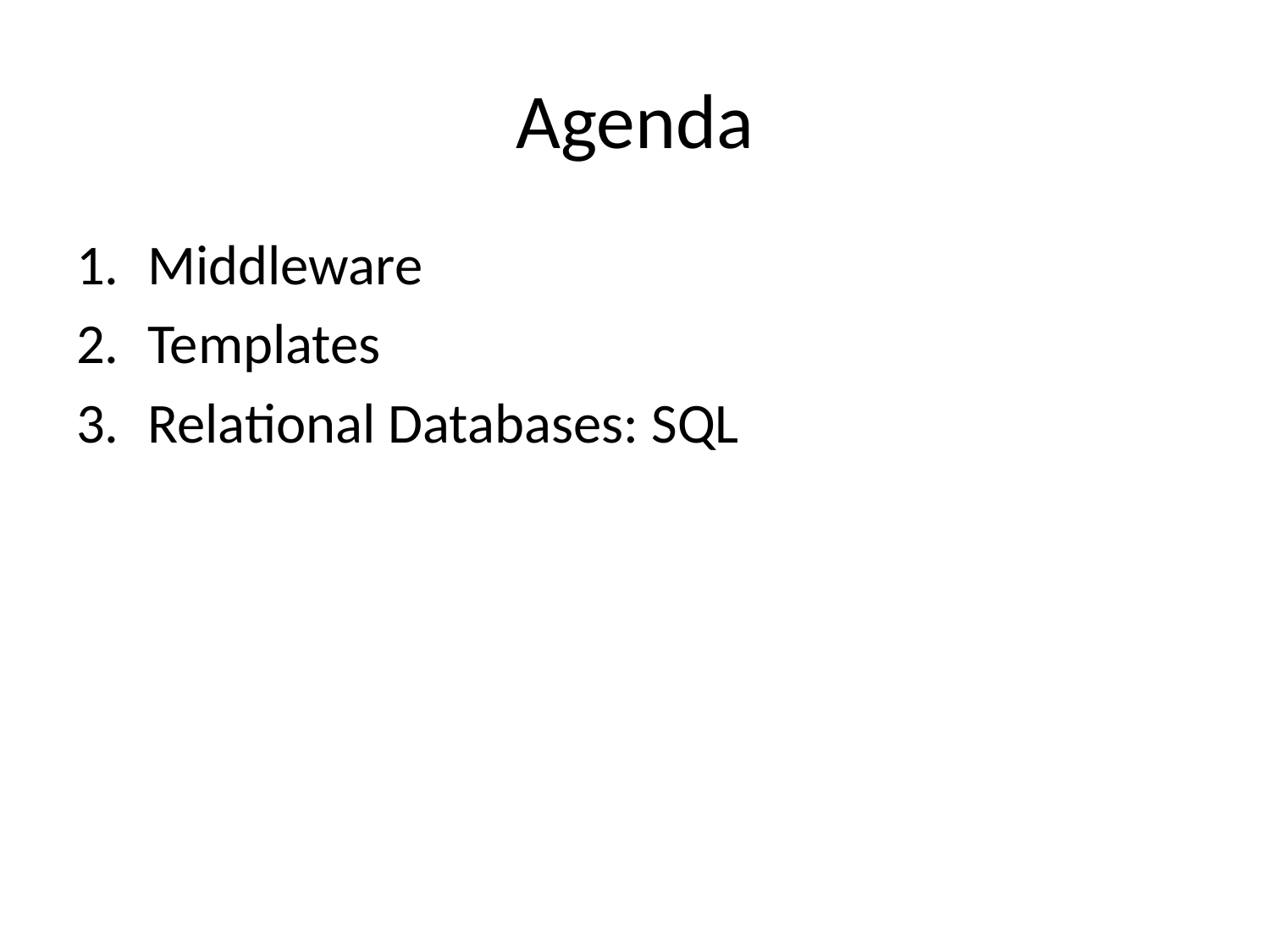

# Agenda
Middleware
Templates
Relational Databases: SQL